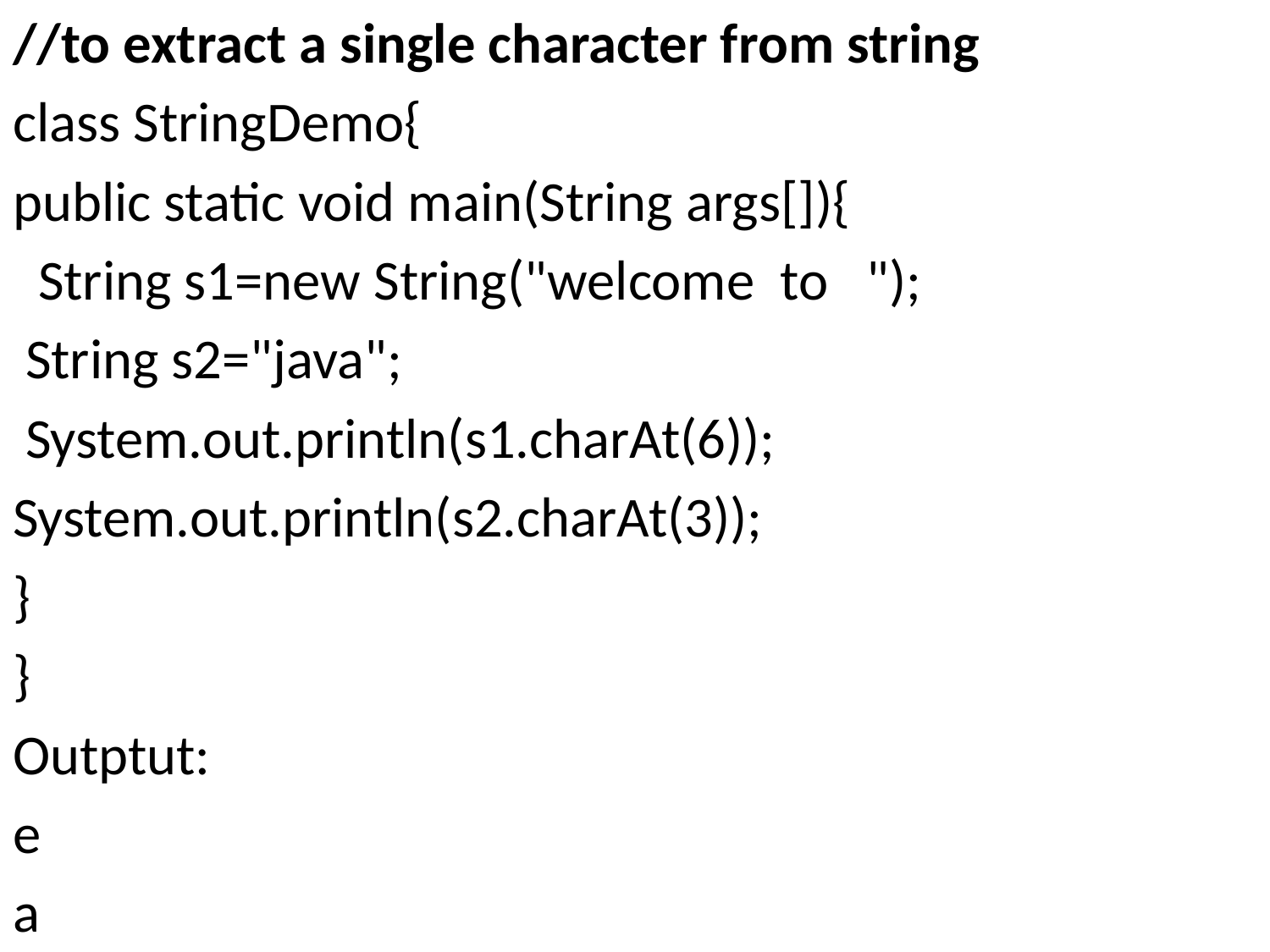

//to extract a single character from string
class StringDemo{
public static void main(String args[]){
  String s1=new String("welcome  to   ");
 String s2="java";
 System.out.println(s1.charAt(6));
System.out.println(s2.charAt(3));
}
}
Outptut:
e
a